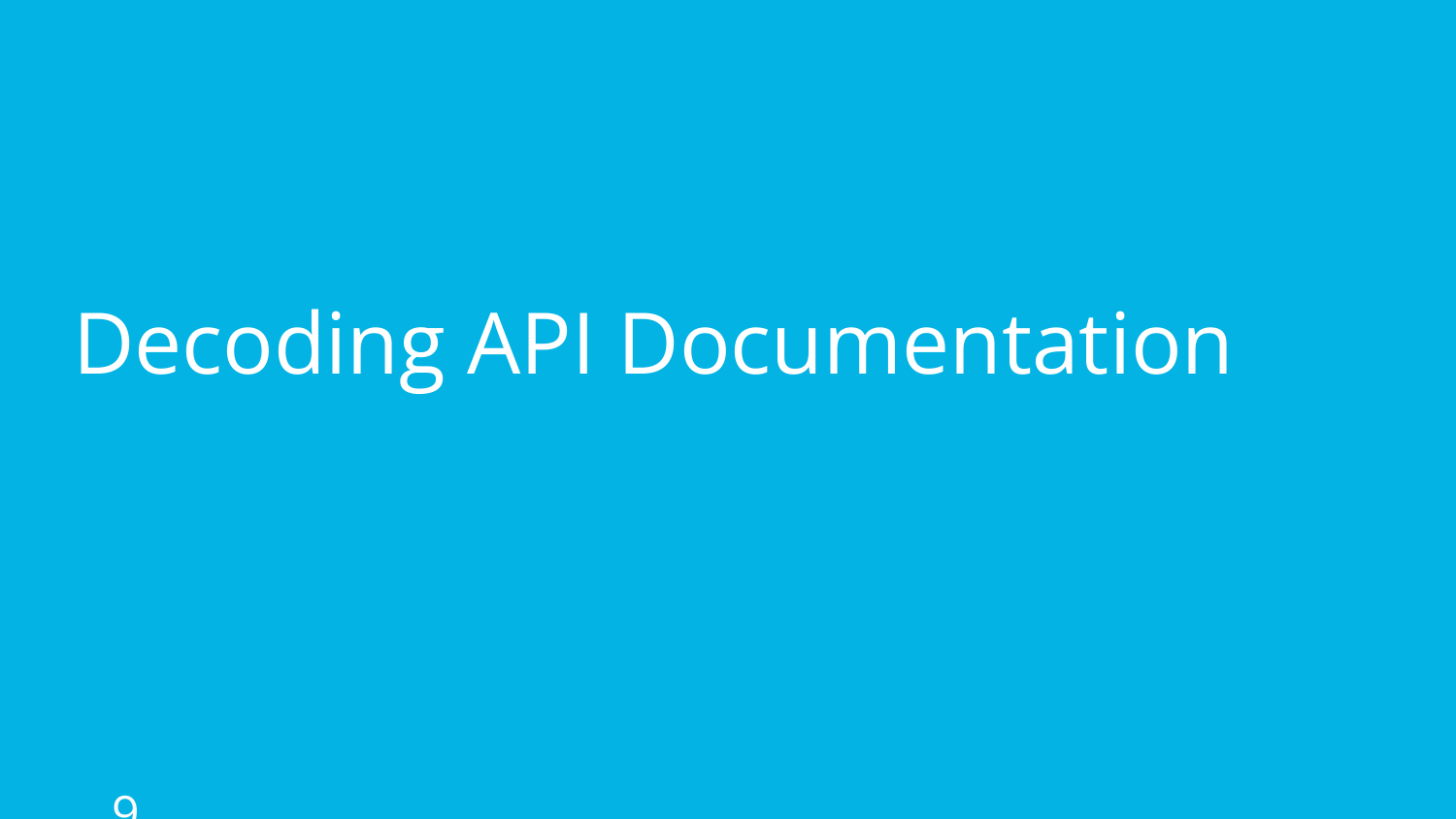

# Decoding API Documentation
© 2019 Udacity.  All rights reserved.